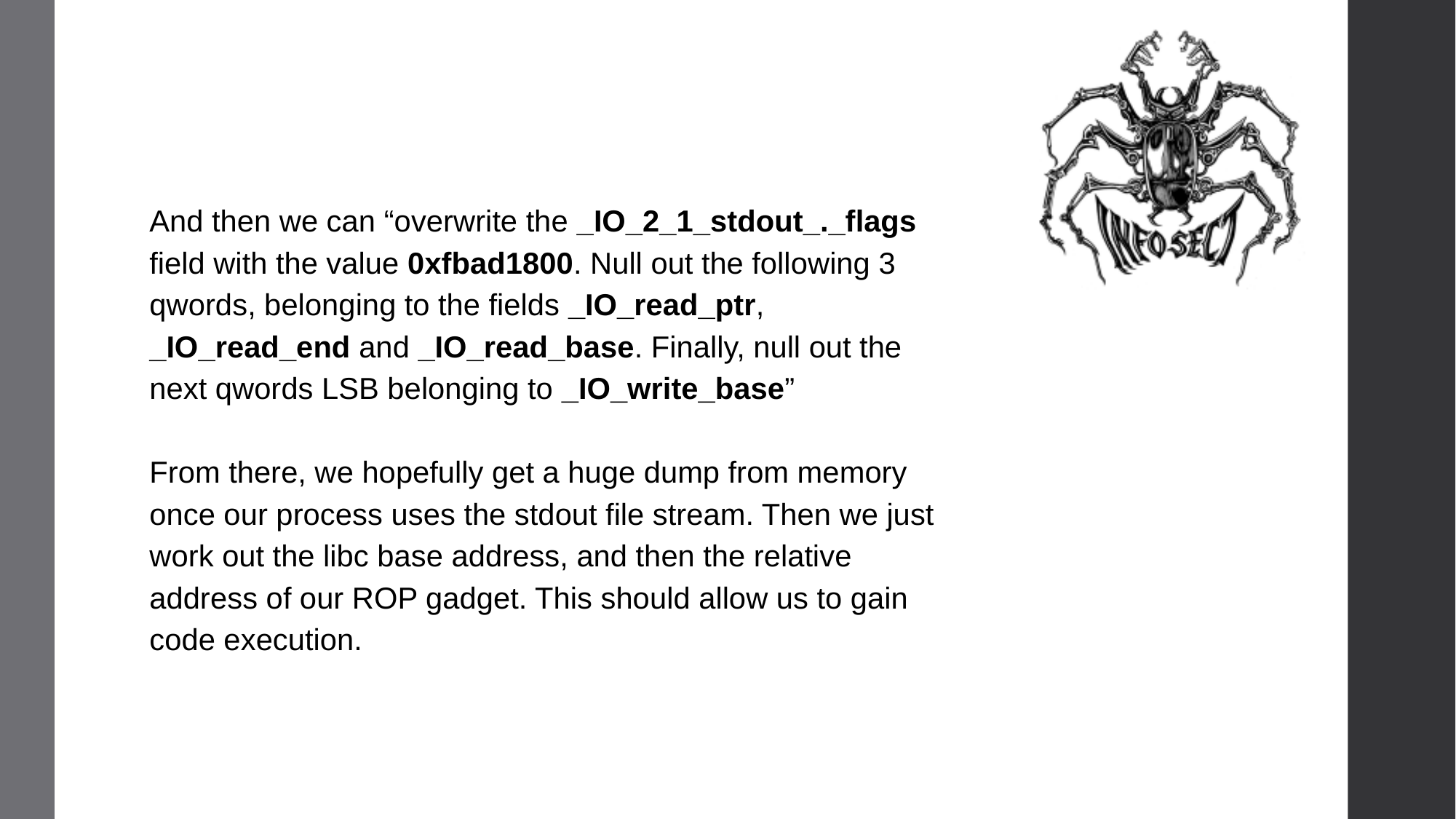

And then we can “overwrite the _IO_2_1_stdout_._flags field with the value 0xfbad1800. Null out the following 3 qwords, belonging to the fields _IO_read_ptr, _IO_read_end and _IO_read_base. Finally, null out the next qwords LSB belonging to _IO_write_base”

From there, we hopefully get a huge dump from memory once our process uses the stdout file stream. Then we just work out the libc base address, and then the relative address of our ROP gadget. This should allow us to gain code execution.